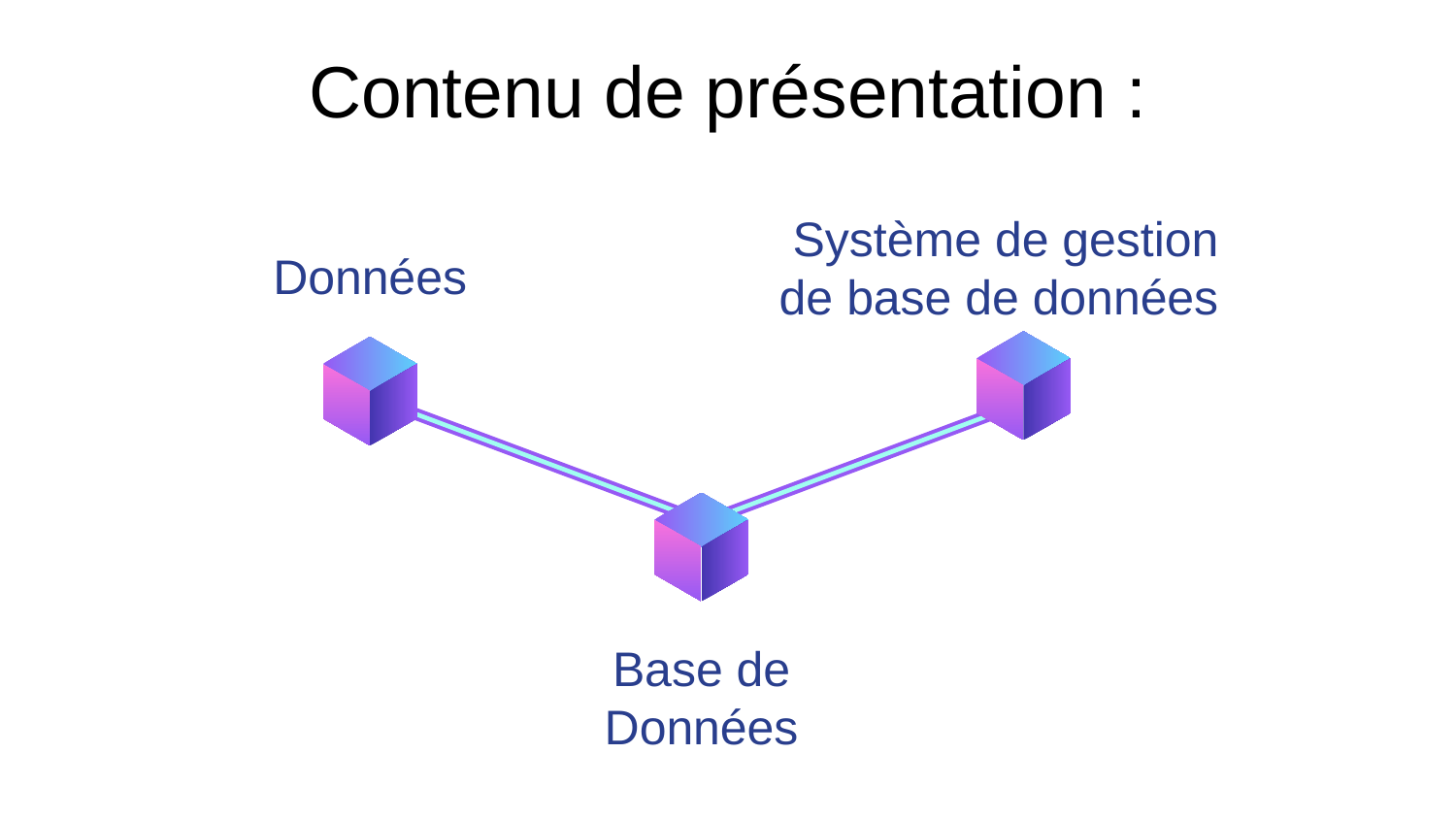

# Contenu de présentation :
Système de gestion de base de données
Données

Base de Données